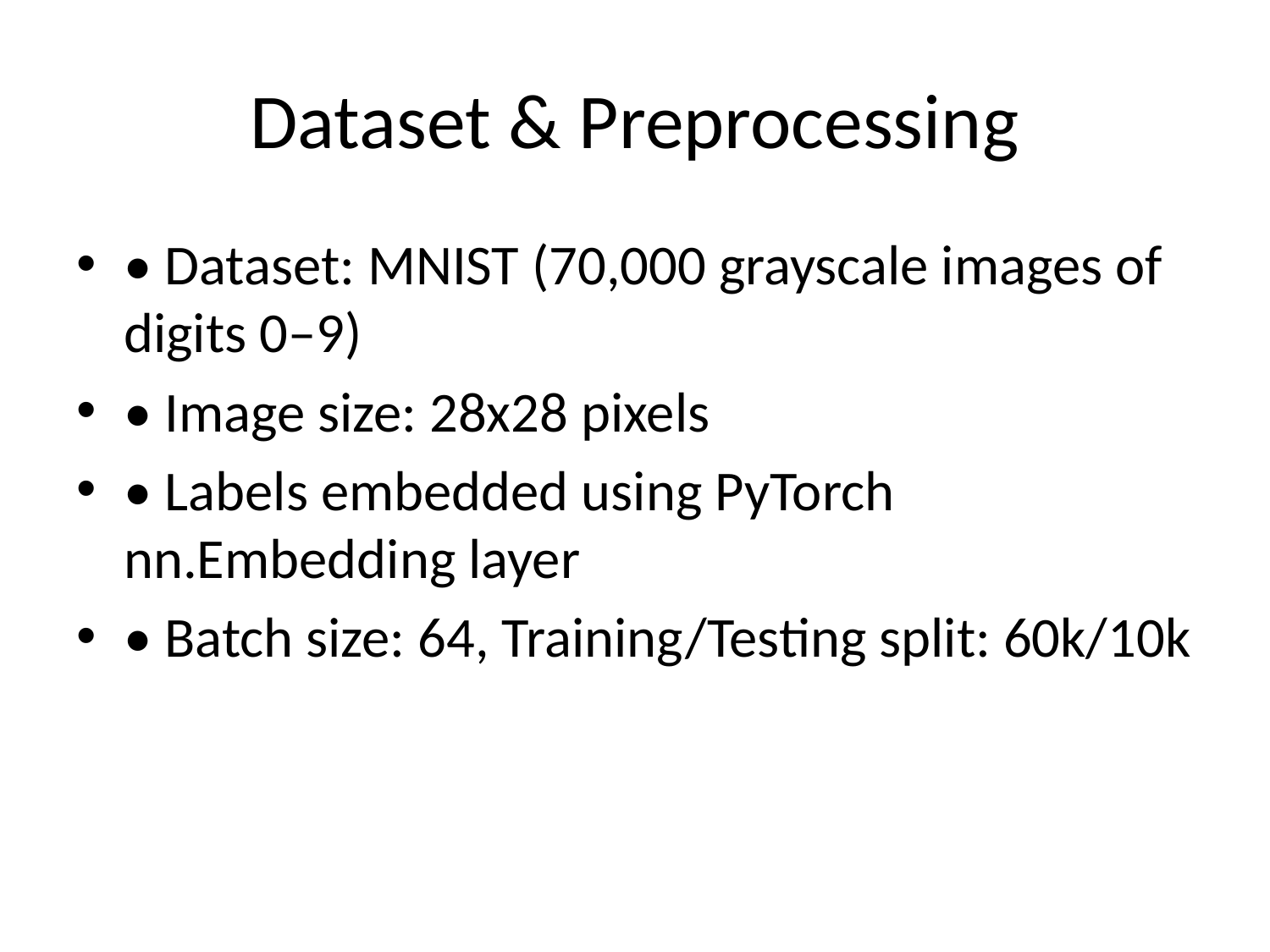

# Dataset & Preprocessing
• Dataset: MNIST (70,000 grayscale images of digits 0–9)
• Image size: 28x28 pixels
• Labels embedded using PyTorch nn.Embedding layer
• Batch size: 64, Training/Testing split: 60k/10k